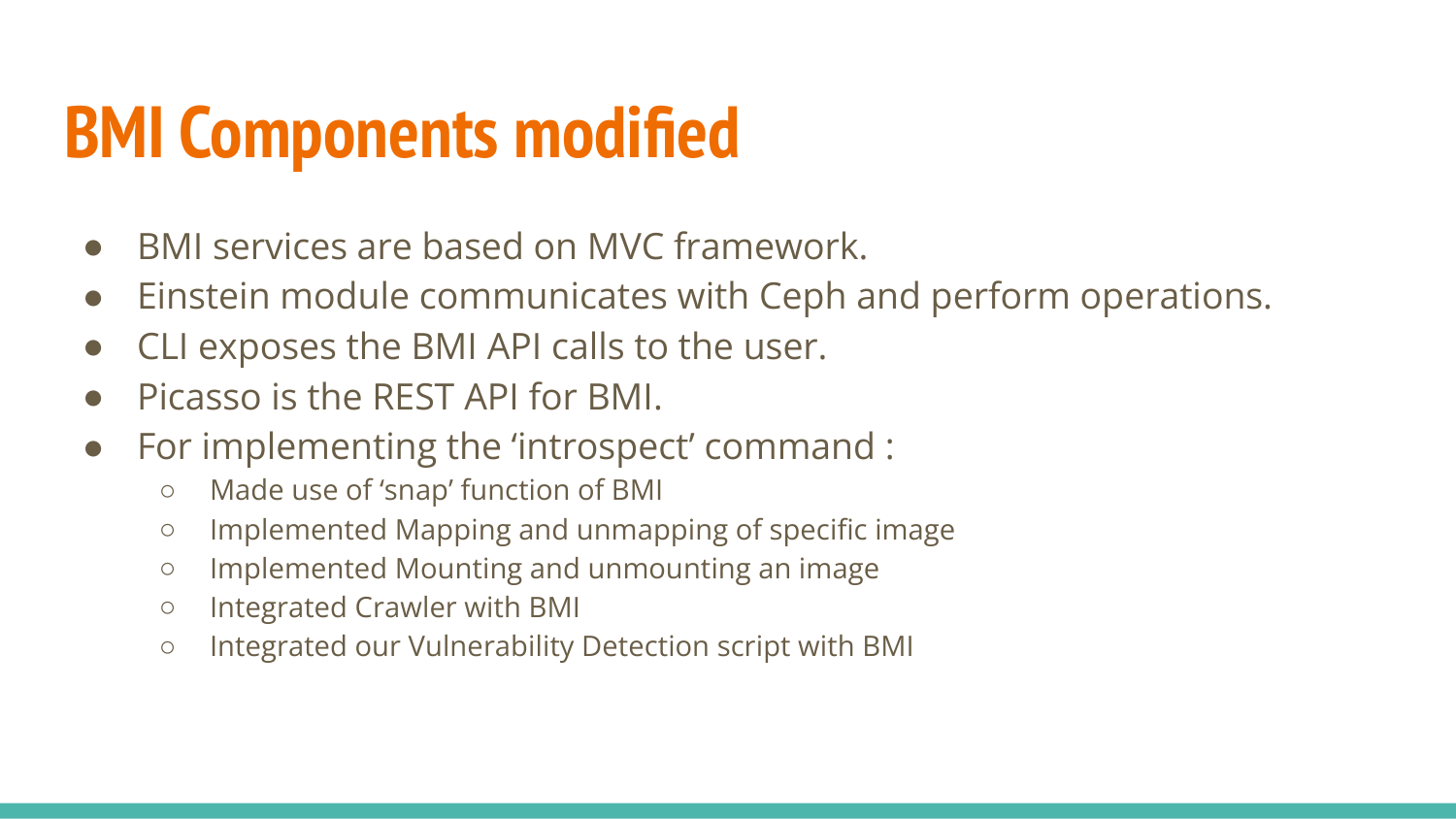

# BMI Components modified
BMI services are based on MVC framework.
Einstein module communicates with Ceph and perform operations.
CLI exposes the BMI API calls to the user.
Picasso is the REST API for BMI.
For implementing the ‘introspect’ command :
Made use of ‘snap’ function of BMI
Implemented Mapping and unmapping of specific image
Implemented Mounting and unmounting an image
Integrated Crawler with BMI
Integrated our Vulnerability Detection script with BMI